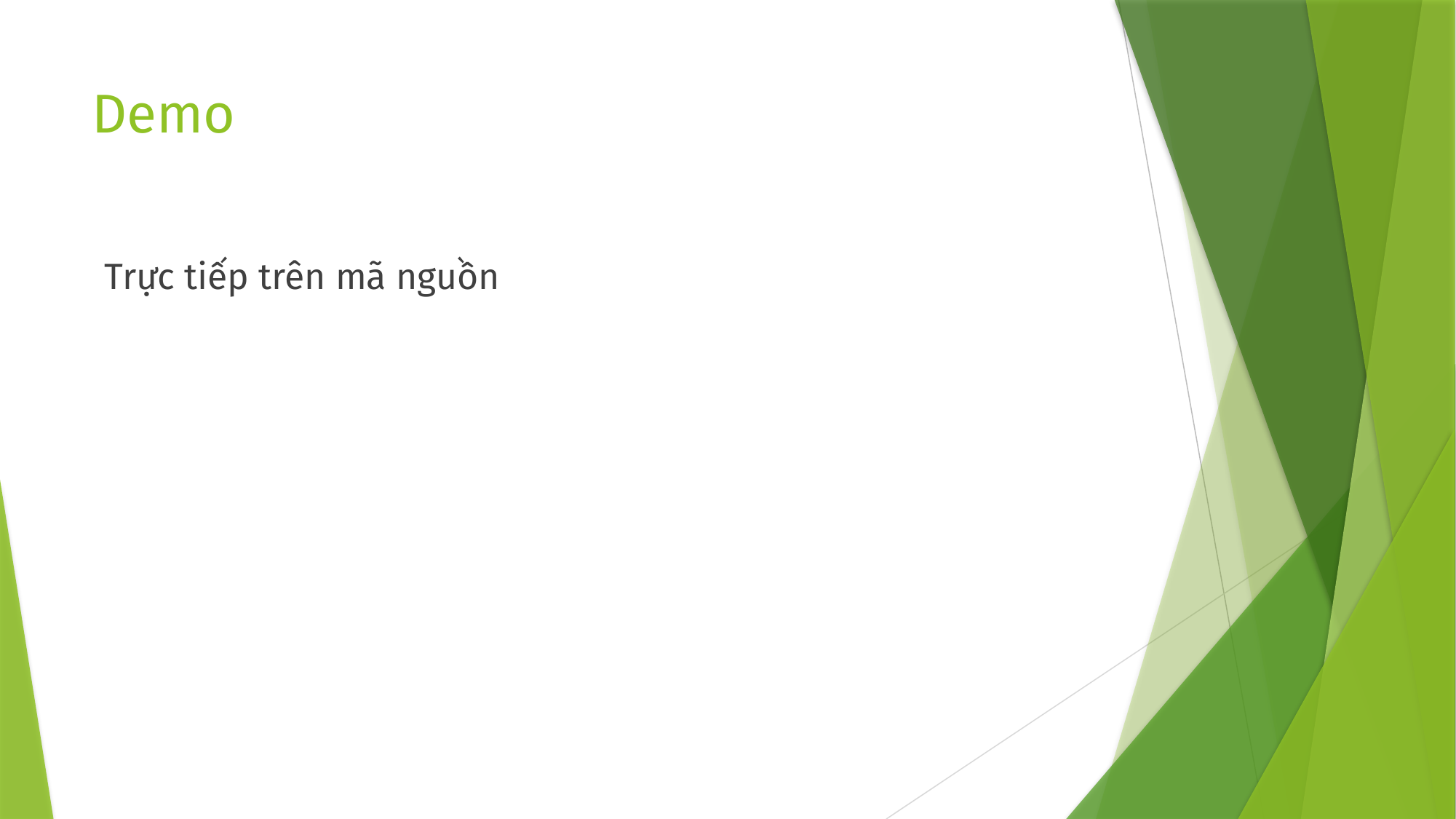

# Demo
Trực tiếp trên mã nguồn